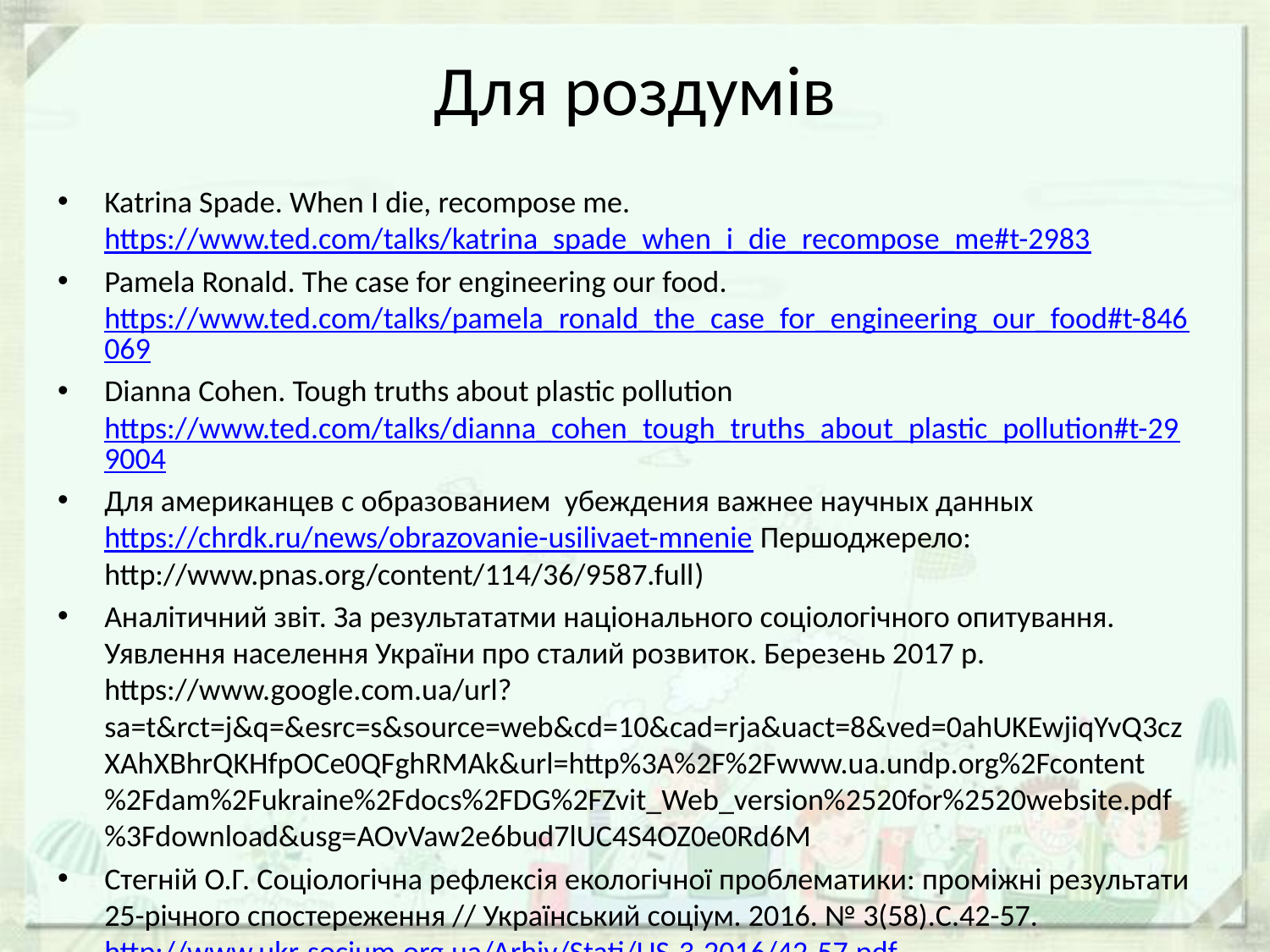

# Для роздумів
Katrina Spade. When I die, recompose me. https://www.ted.com/talks/katrina_spade_when_i_die_recompose_me#t-2983
Pamela Ronald. The case for engineering our food. https://www.ted.com/talks/pamela_ronald_the_case_for_engineering_our_food#t-846069
Dianna Cohen. Tough truths about plastic pollution https://www.ted.com/talks/dianna_cohen_tough_truths_about_plastic_pollution#t-299004
Для американцев с образованием  убеждения важнее научных данных https://chrdk.ru/news/obrazovanie-usilivaet-mnenie Першоджерело: http://www.pnas.org/content/114/36/9587.full)
Аналітичний звіт. За результататми національного соціологічного опитування. Уявлення населення України про сталий розвиток. Березень 2017 р. https://www.google.com.ua/url?sa=t&rct=j&q=&esrc=s&source=web&cd=10&cad=rja&uact=8&ved=0ahUKEwjiqYvQ3czXAhXBhrQKHfpOCe0QFghRMAk&url=http%3A%2F%2Fwww.ua.undp.org%2Fcontent%2Fdam%2Fukraine%2Fdocs%2FDG%2FZvit_Web_version%2520for%2520website.pdf%3Fdownload&usg=AOvVaw2e6bud7lUC4S4OZ0e0Rd6M
Стегній О.Г. Соціологічна рефлексія екологічної проблематики: проміжні результати 25-річного спостереження // Український соціум. 2016. № 3(58).С.42-57. http://www.ukr-socium.org.ua/Arhiv/Stati/US-3-2016/42-57.pdf